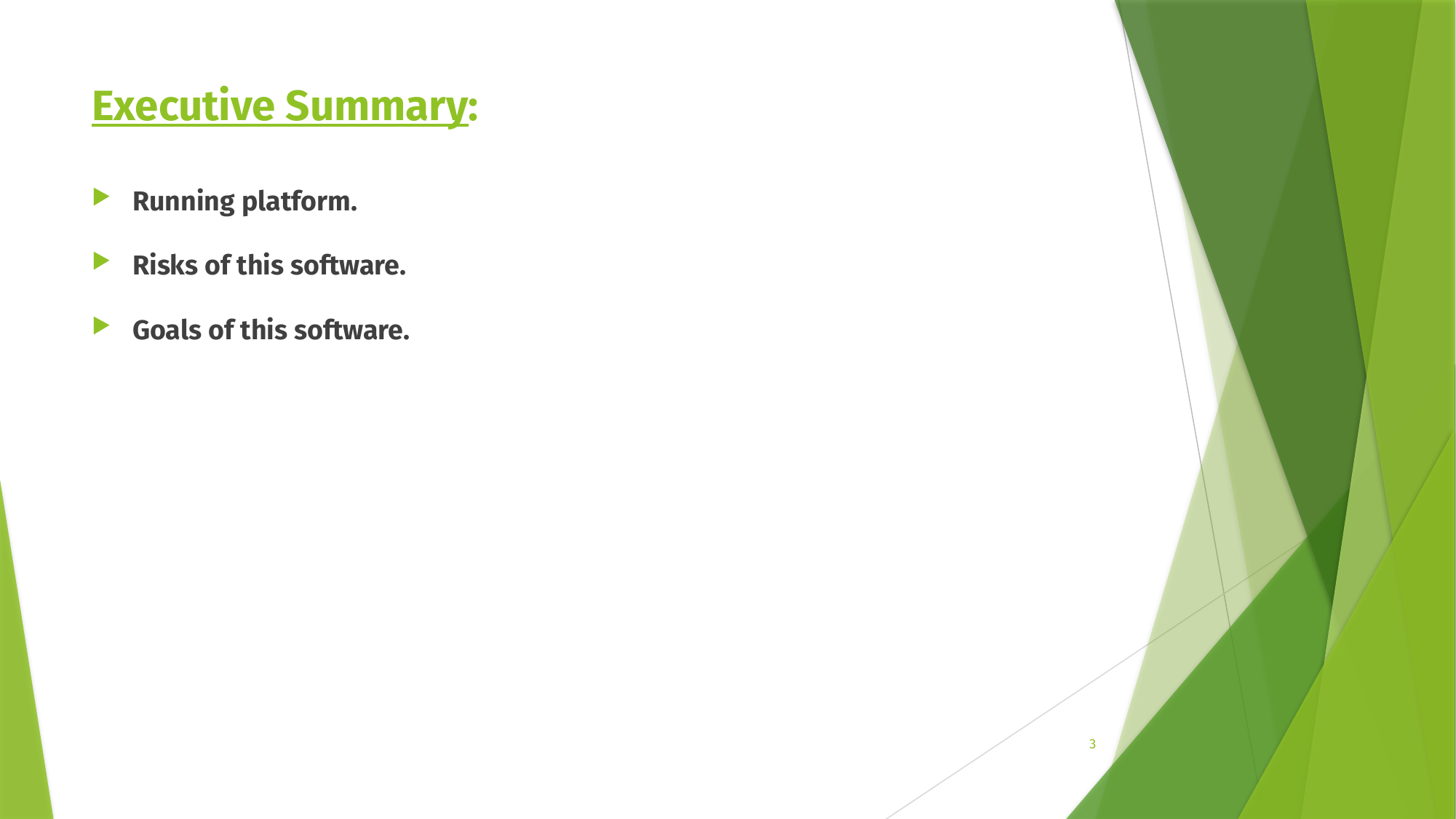

# Executive Summary:
Running platform.
Risks of this software.
Goals of this software.
3